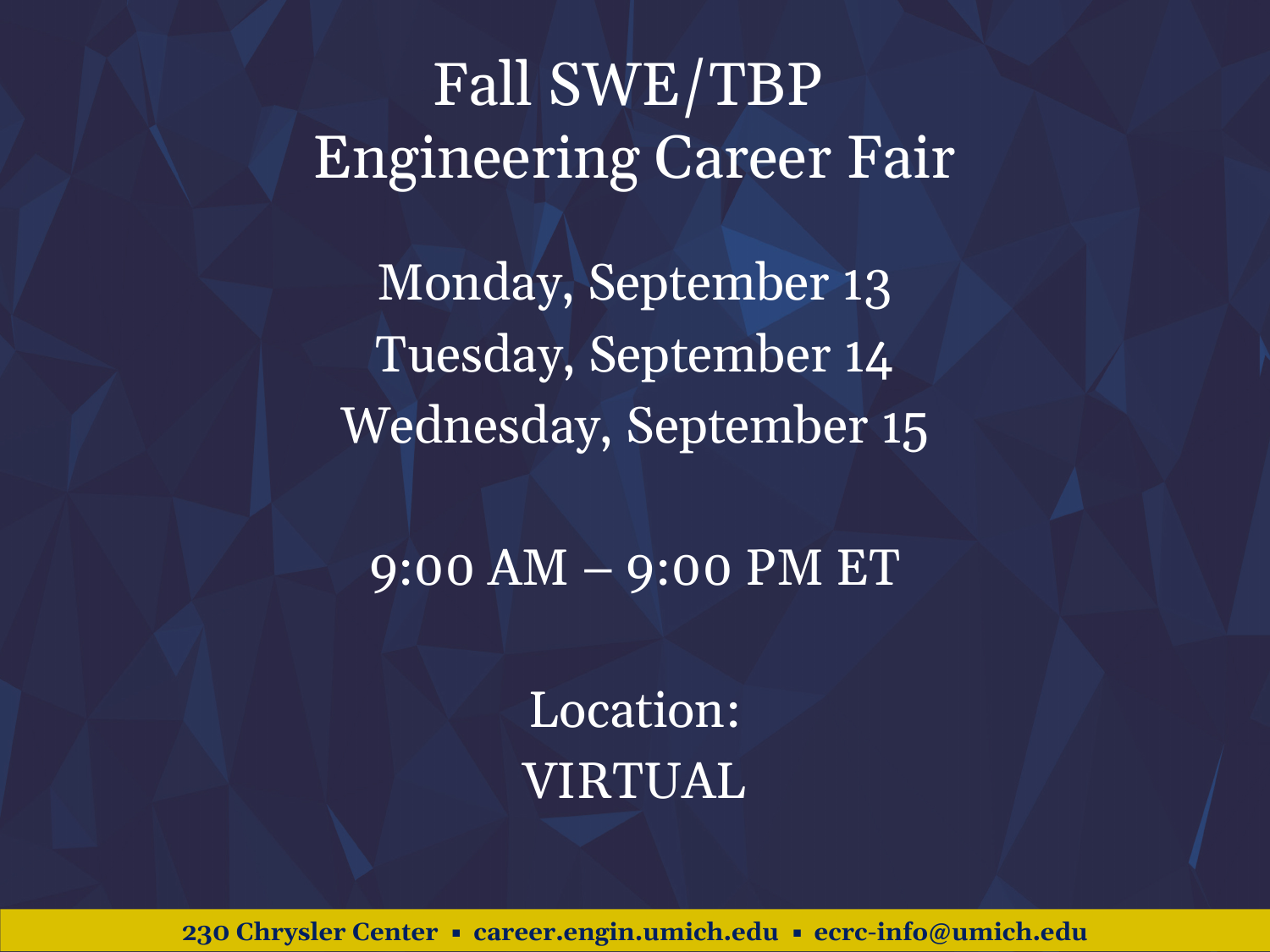

# Fall SWE/TBP Engineering Career Fair
Monday, September 13
Tuesday, September 14
Wednesday, September 15

9:00 AM – 9:00 PM ET

Location:
VIRTUAL
230 Chrysler Center  ▪  career.engin.umich.edu  ▪  ecrc-info@umich.edu